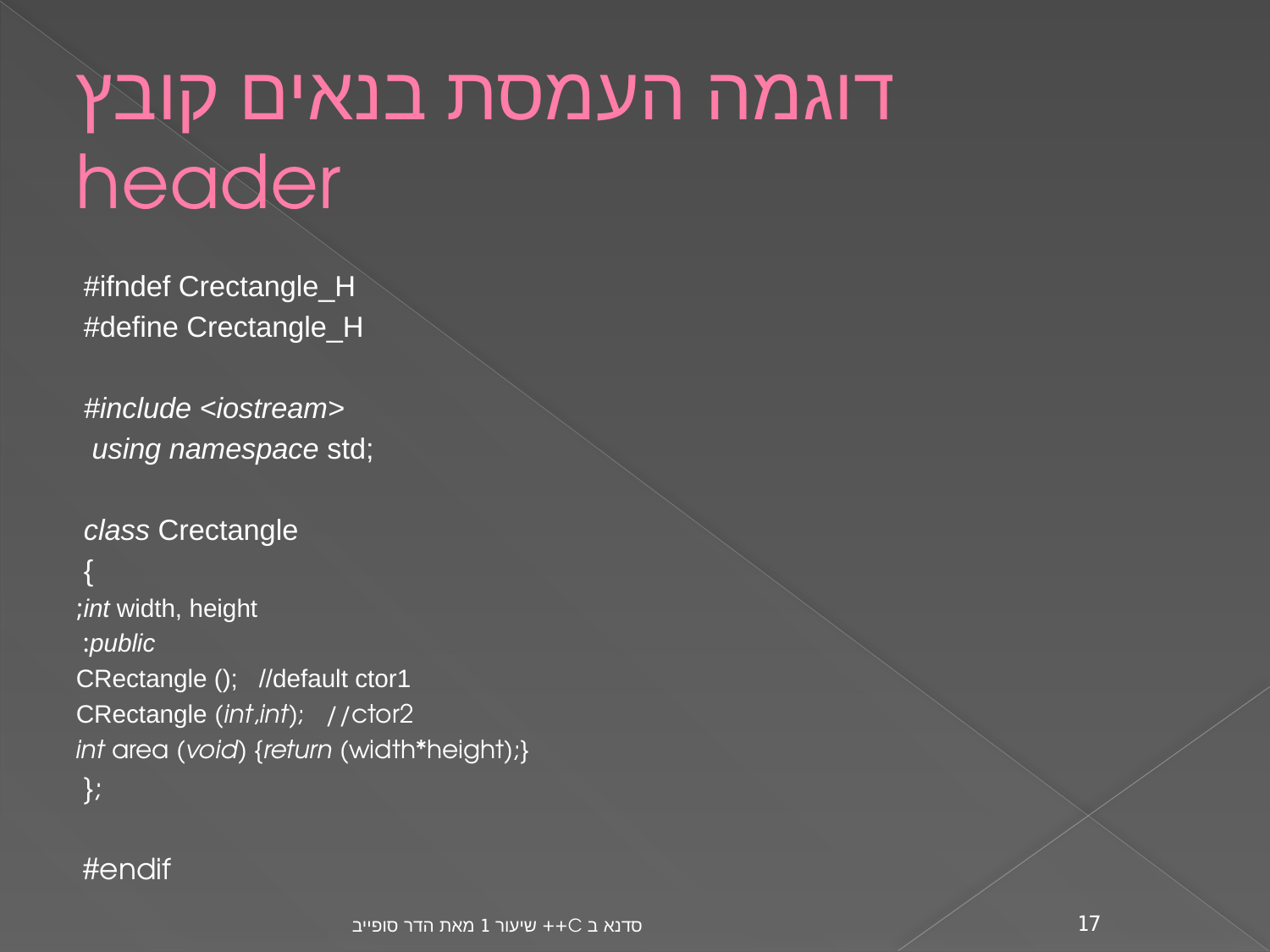

# דוגמה העמסת בנאים קובץ header
#ifndef Crectangle_H
#define Crectangle_H

#include <iostream>
 using namespace std;

class Crectangle
{
int width, height;
 public:
CRectangle ();   //default ctor1
CRectangle (int,int);   //ctor2
int area (void) {return (width*height);}
};

#endif
סדנא ב C++ שיעור 1 מאת הדר סופייב
17